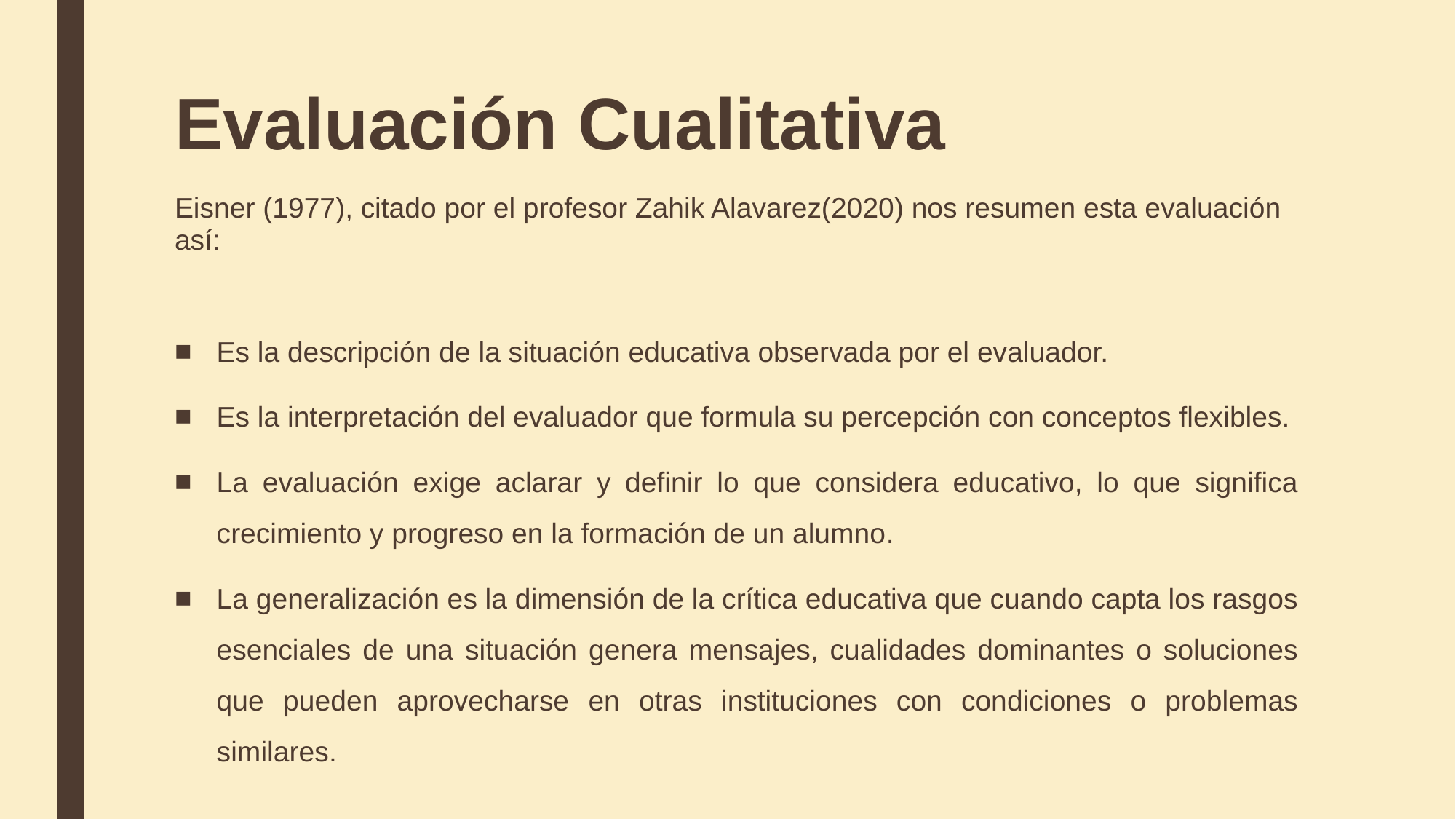

# Evaluación Cualitativa
Eisner (1977), citado por el profesor Zahik Alavarez(2020) nos resumen esta evaluación así:

Es la descripción de la situación educativa observada por el evaluador.
Es la interpretación del evaluador que formula su percepción con conceptos flexibles.
La evaluación exige aclarar y definir lo que considera educativo, lo que significa crecimiento y progreso en la formación de un alumno.
La generalización es la dimensión de la crítica educativa que cuando capta los rasgos esenciales de una situación genera mensajes, cualidades dominantes o soluciones que pueden aprovecharse en otras instituciones con condiciones o problemas similares.